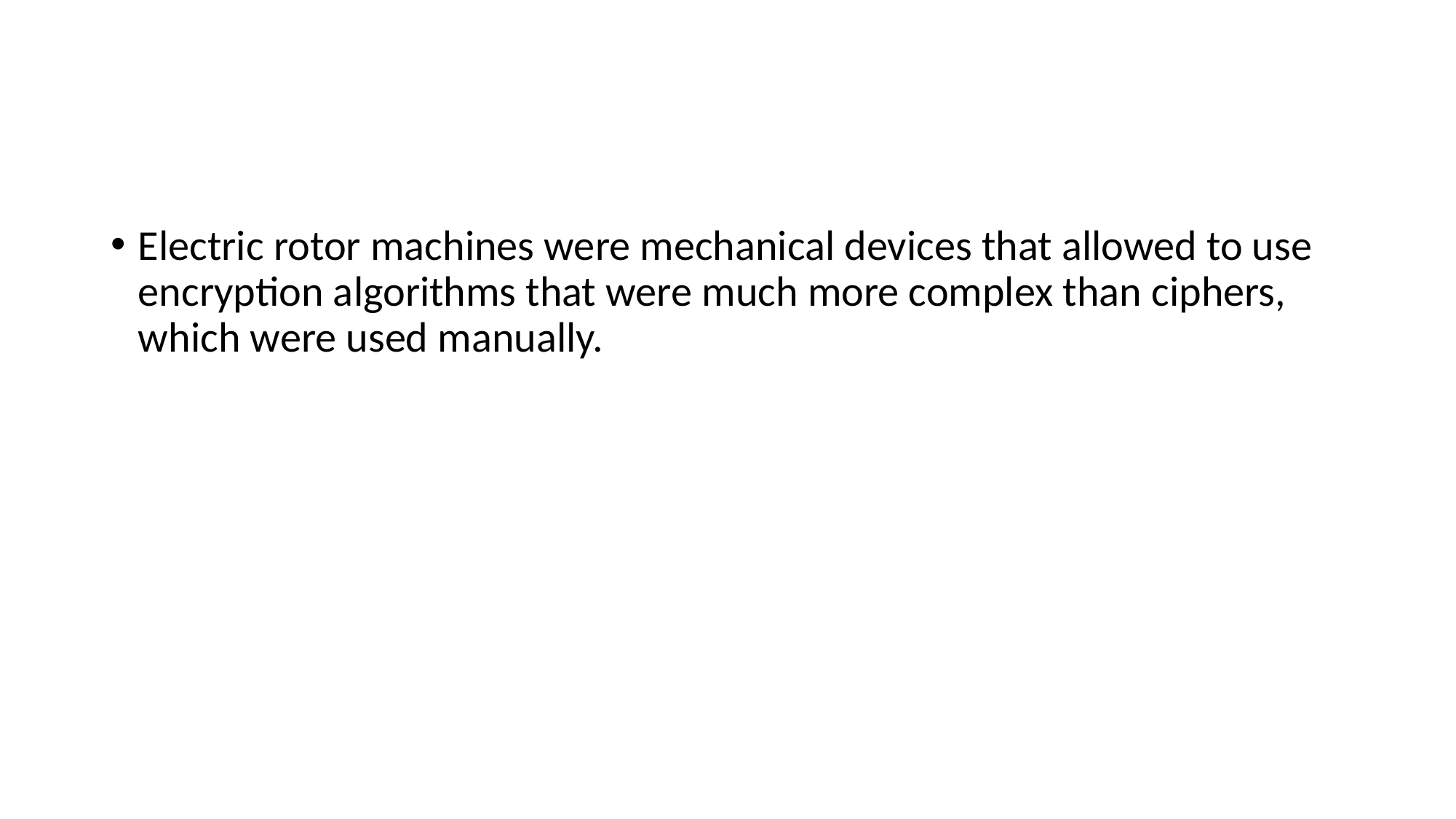

#
Electric rotor machines were mechanical devices that allowed to use encryption algorithms that were much more complex than ciphers, which were used manually.